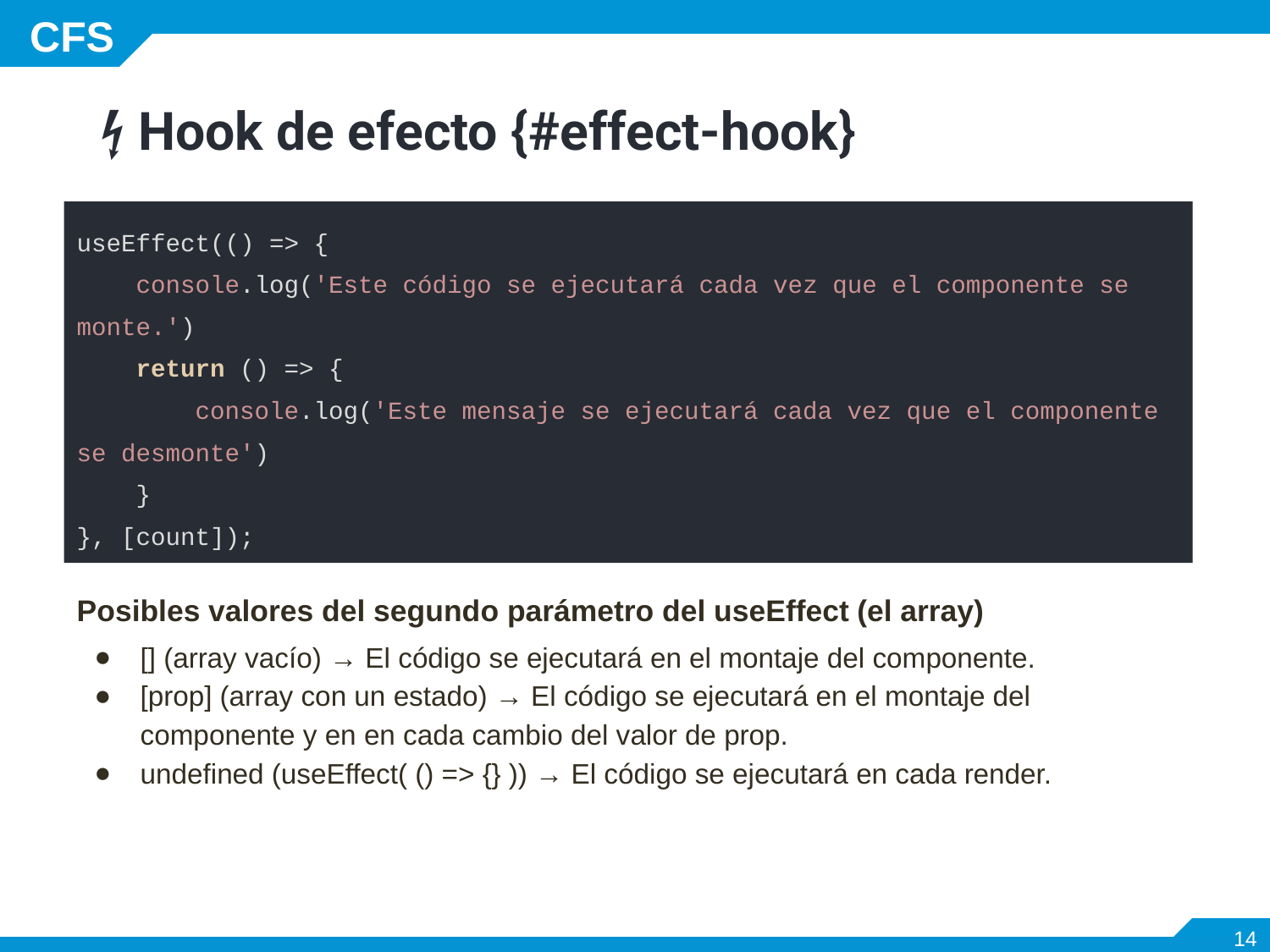

# ⚡️ Hook de efecto {#️effect-hook}
useEffect(() => {
    console.log('Este código se ejecutará cada vez que el componente se monte.')
    return () => {
        console.log('Este mensaje se ejecutará cada vez que el componente se desmonte')
    }
}, [count]);
Posibles valores del segundo parámetro del useEffect (el array)
[] (array vacío) → El código se ejecutará en el montaje del componente.
[prop] (array con un estado) → El código se ejecutará en el montaje del componente y en en cada cambio del valor de prop.
undefined (useEffect( () => {} )) → El código se ejecutará en cada render.
14